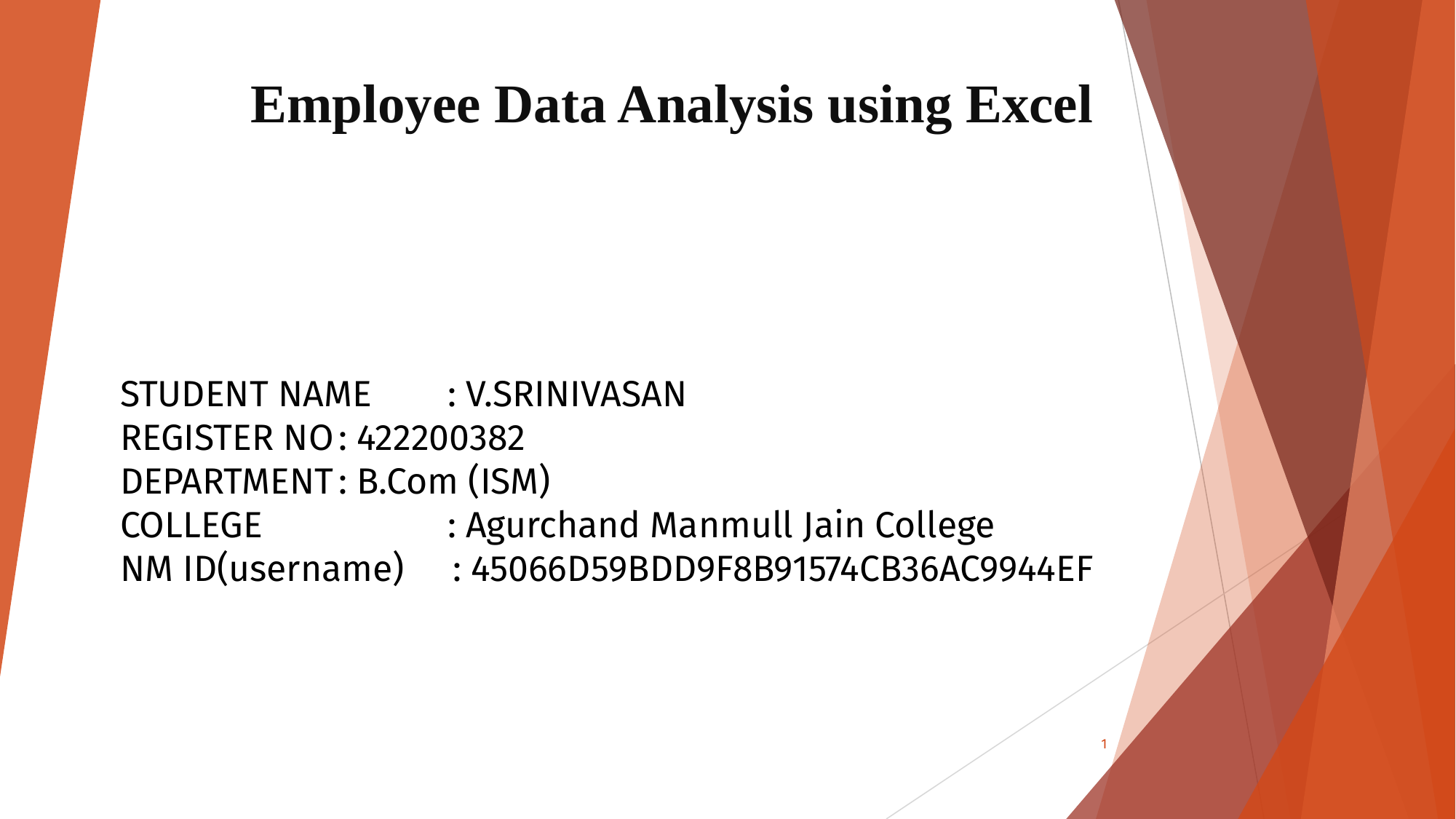

# Employee Data Analysis using Excel
STUDENT NAME	: V.SRINIVASAN
REGISTER NO	: 422200382
DEPARTMENT	: B.Com (ISM)
COLLEGE		: Agurchand Manmull Jain College
NM ID(username)     : 45066D59BDD9F8B91574CB36AC9944EF
1